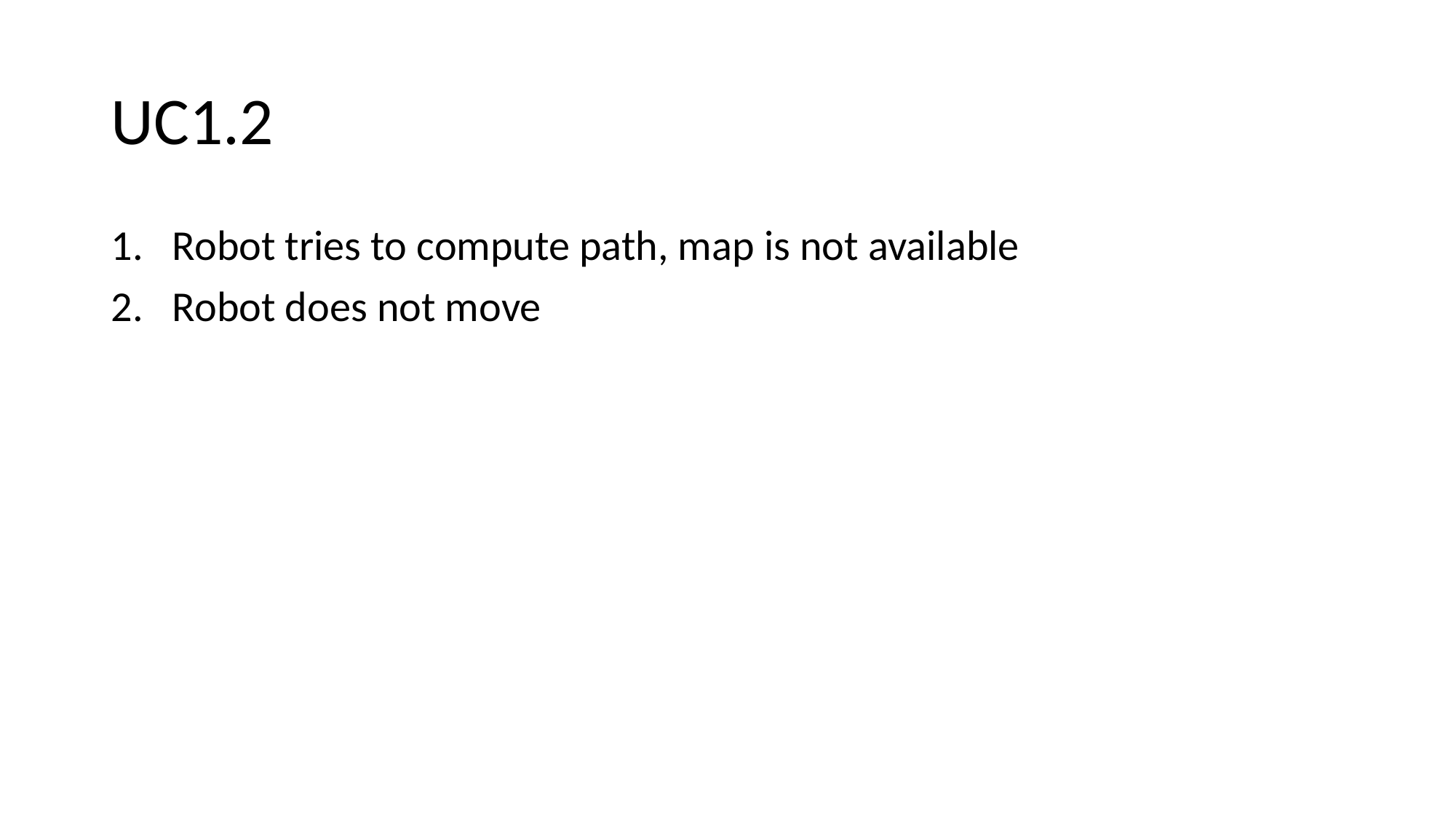

# UC1.2
Robot tries to compute path, map is not available
Robot does not move